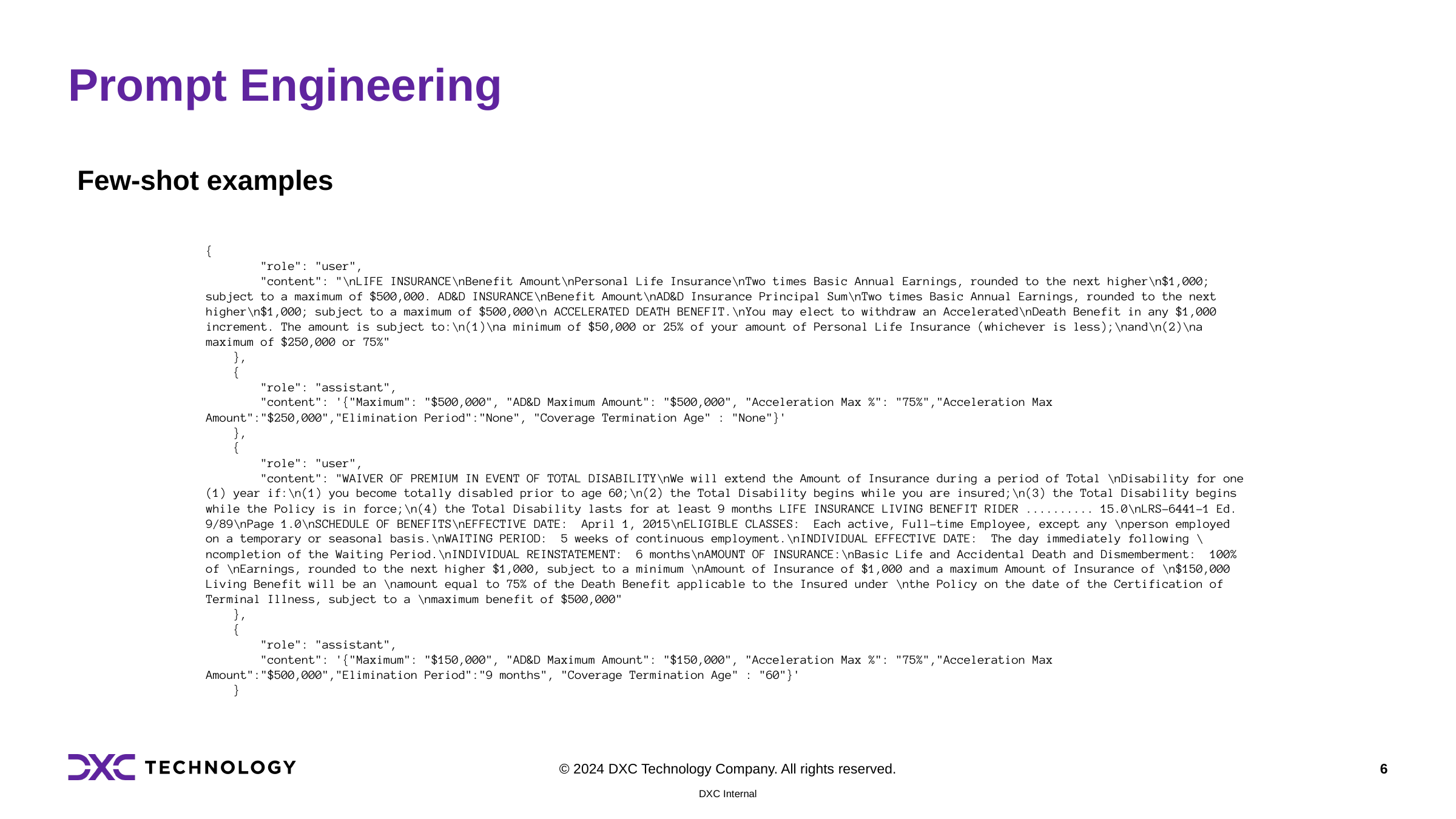

# Prompt Engineering
Few-shot examples
{
        "role": "user",
        "content": "\nLIFE INSURANCE\nBenefit Amount\nPersonal Life Insurance\nTwo times Basic Annual Earnings, rounded to the next higher\n$1,000; subject to a maximum of $500,000. AD&D INSURANCE\nBenefit Amount\nAD&D Insurance Principal Sum\nTwo times Basic Annual Earnings, rounded to the next higher\n$1,000; subject to a maximum of $500,000\n ACCELERATED DEATH BENEFIT.\nYou may elect to withdraw an Accelerated\nDeath Benefit in any $1,000 increment. The amount is subject to:\n(1)\na minimum of $50,000 or 25% of your amount of Personal Life Insurance (whichever is less);\nand\n(2)\na maximum of $250,000 or 75%"
    },
    {
        "role": "assistant",
        "content": '{"Maximum": "$500,000", "AD&D Maximum Amount": "$500,000", "Acceleration Max %": "75%","Acceleration Max Amount":"$250,000","Elimination Period":"None", "Coverage Termination Age" : "None"}'
    },
    {
        "role": "user",
        "content": "WAIVER OF PREMIUM IN EVENT OF TOTAL DISABILITY\nWe will extend the Amount of Insurance during a period of Total \nDisability for one (1) year if:\n(1) you become totally disabled prior to age 60;\n(2) the Total Disability begins while you are insured;\n(3) the Total Disability begins while the Policy is in force;\n(4) the Total Disability lasts for at least 9 months LIFE INSURANCE LIVING BENEFIT RIDER .......... 15.0\nLRS-6441-1 Ed. 9/89\nPage 1.0\nSCHEDULE OF BENEFITS\nEFFECTIVE DATE:  April 1, 2015\nELIGIBLE CLASSES:  Each active, Full-time Employee, except any \nperson employed on a temporary or seasonal basis.\nWAITING PERIOD:  5 weeks of continuous employment.\nINDIVIDUAL EFFECTIVE DATE:  The day immediately following \ncompletion of the Waiting Period.\nINDIVIDUAL REINSTATEMENT:  6 months\nAMOUNT OF INSURANCE:\nBasic Life and Accidental Death and Dismemberment:  100% of \nEarnings, rounded to the next higher $1,000, subject to a minimum \nAmount of Insurance of $1,000 and a maximum Amount of Insurance of \n$150,000 Living Benefit will be an \namount equal to 75% of the Death Benefit applicable to the Insured under \nthe Policy on the date of the Certification of Terminal Illness, subject to a \nmaximum benefit of $500,000"
    },
    {
        "role": "assistant",
        "content": '{"Maximum": "$150,000", "AD&D Maximum Amount": "$150,000", "Acceleration Max %": "75%","Acceleration Max Amount":"$500,000","Elimination Period":"9 months", "Coverage Termination Age" : "60"}'
    }